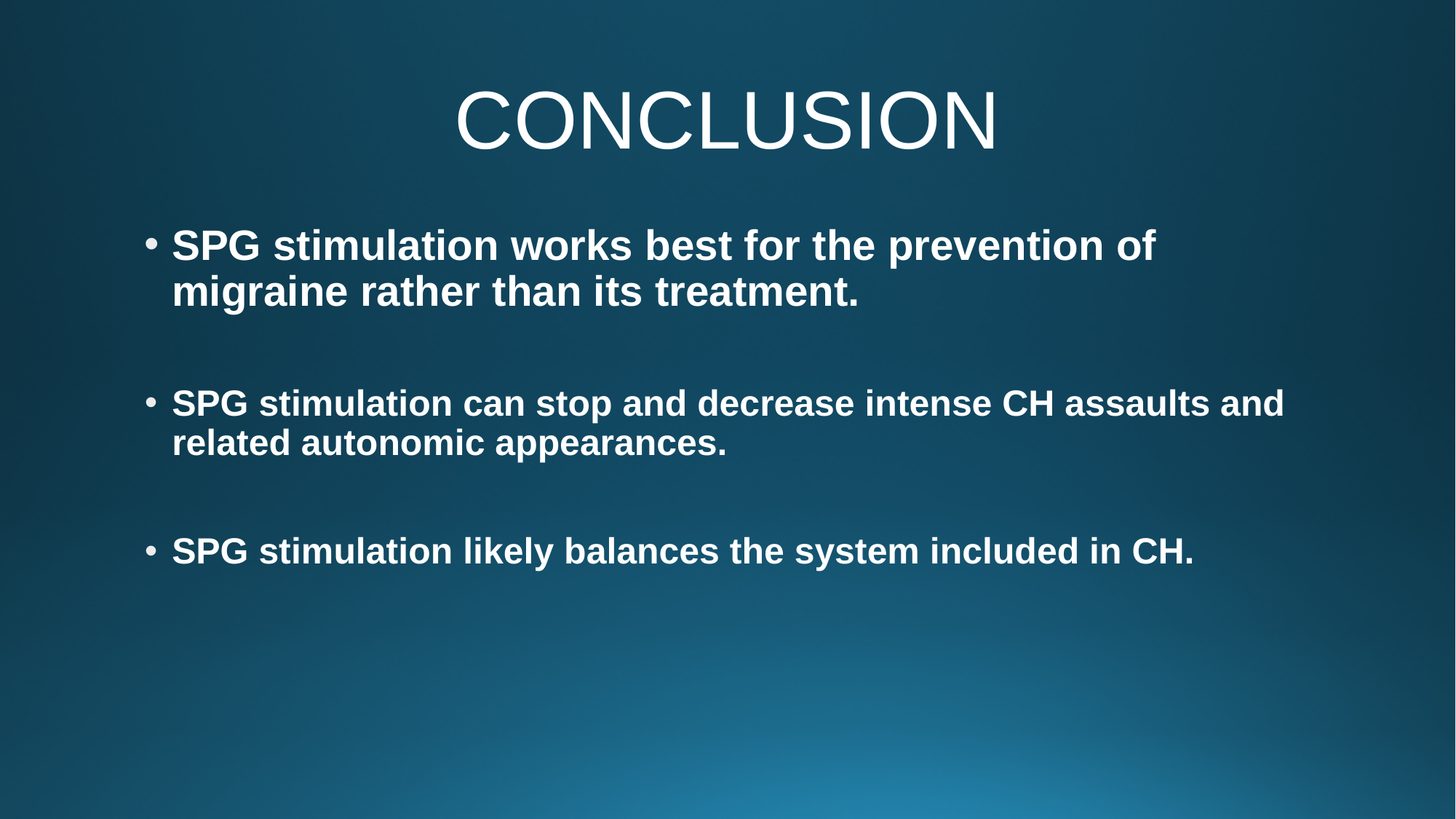

# CONCLUSION
SPG stimulation works best for the prevention of migraine rather than its treatment.

SPG stimulation can stop and decrease intense CH assaults and related autonomic appearances.

SPG stimulation likely balances the system included in CH.